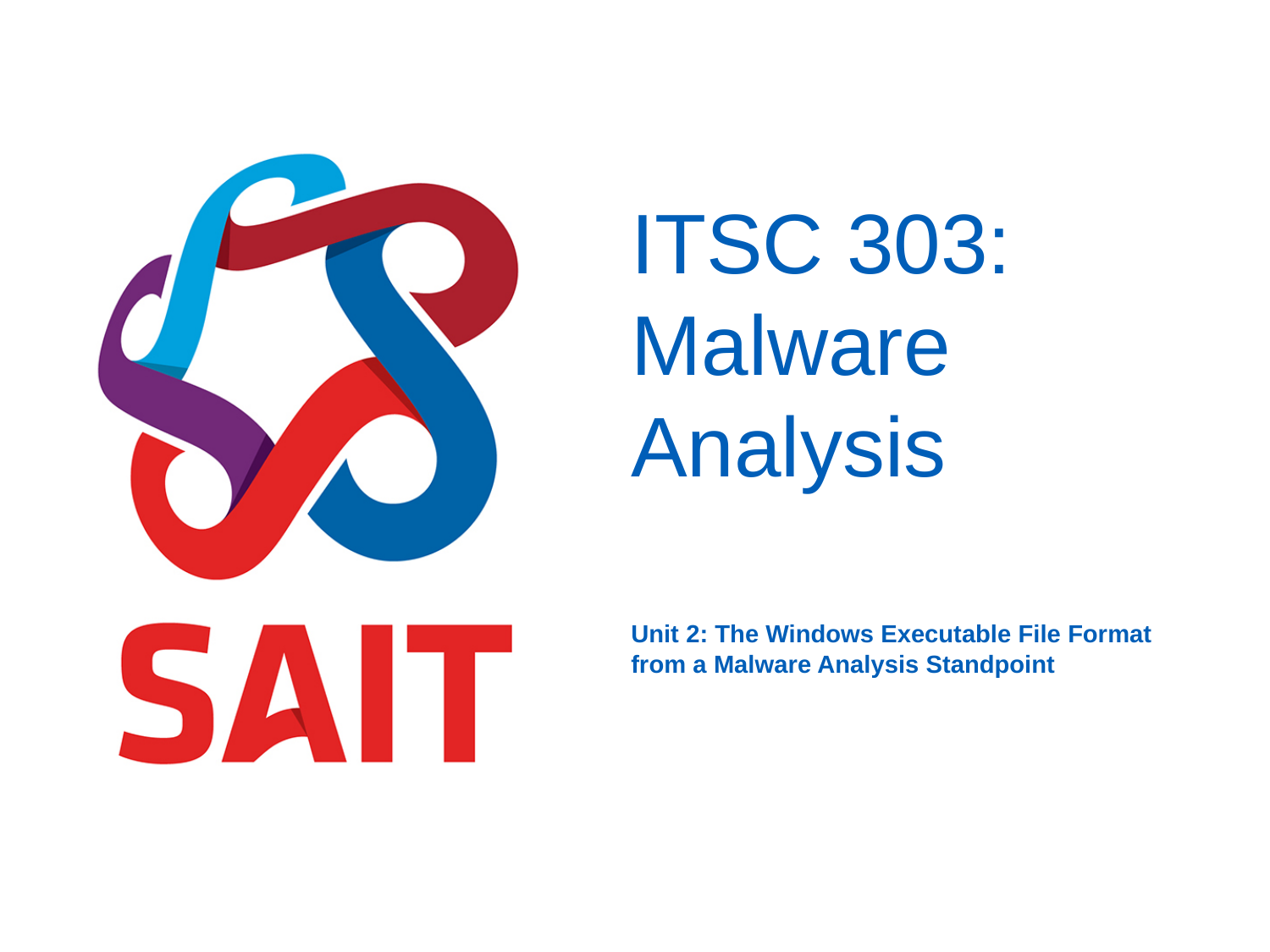

# ITSC 303: Malware Analysis
Unit 2: The Windows Executable File Format from a Malware Analysis Standpoint